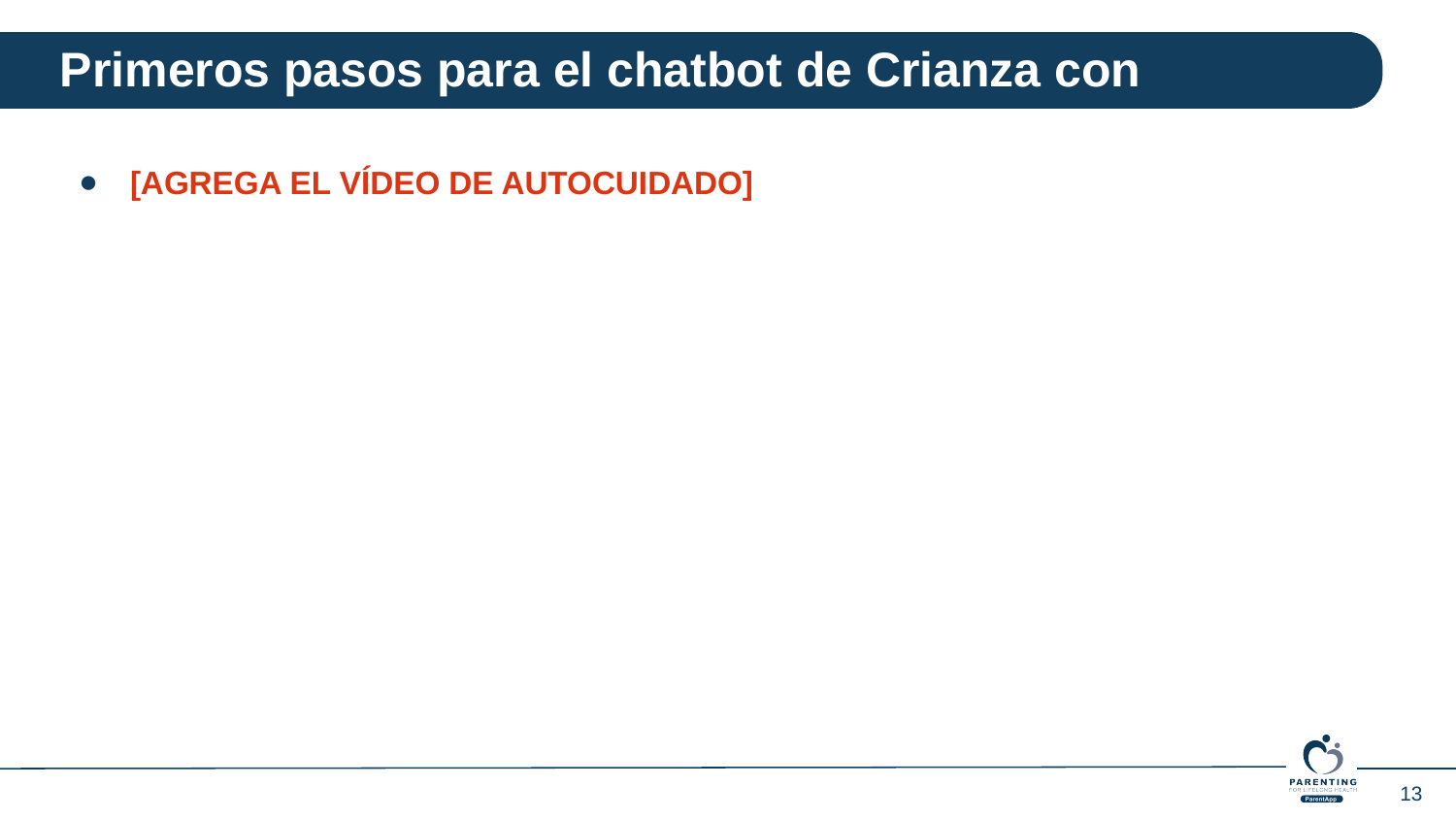

Primeros pasos para el chatbot de Crianza con Conciencia+
[AGREGA EL VÍDEO DE AUTOCUIDADO]